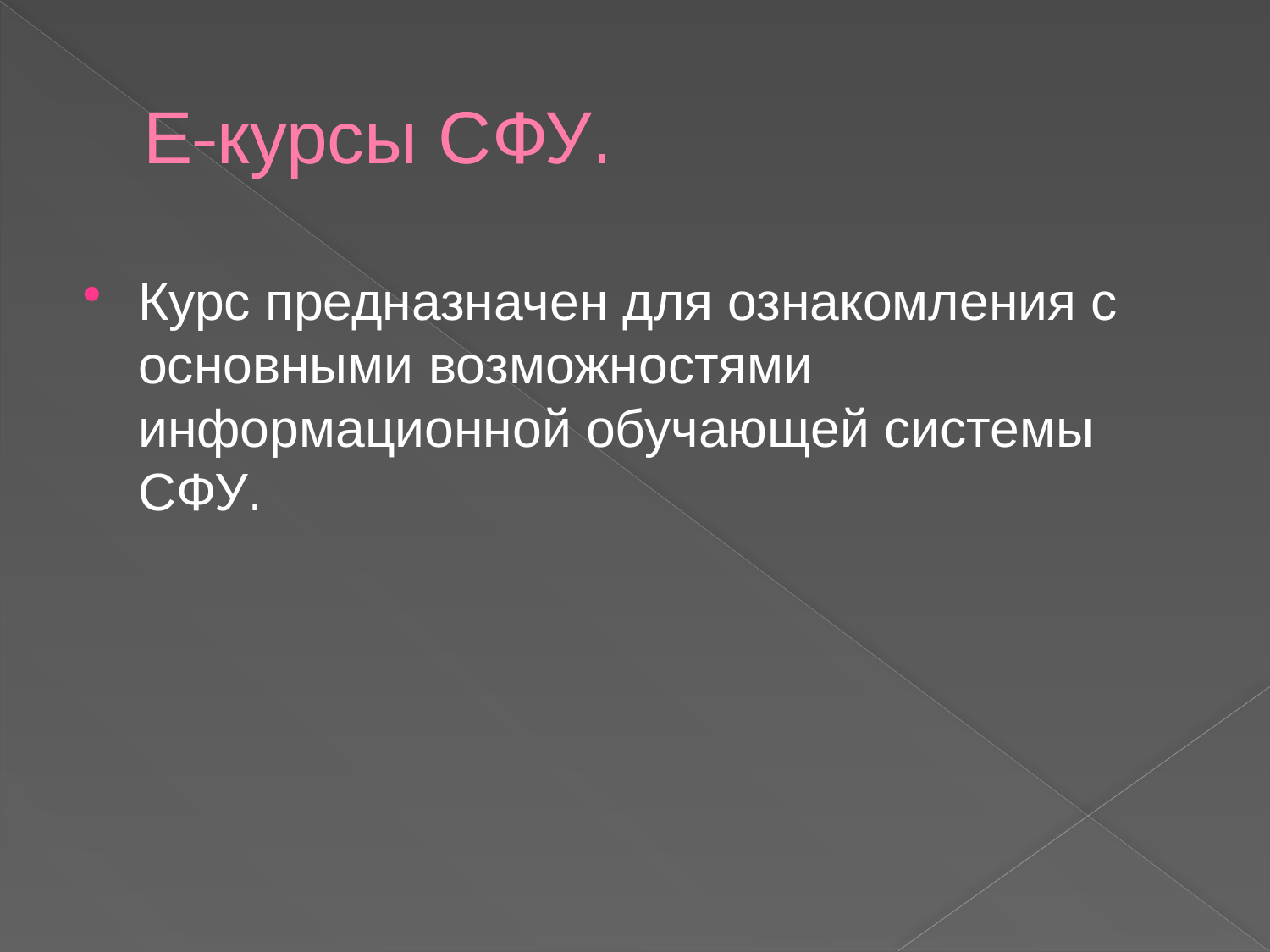

# Е-курсы СФУ.
Курс предназначен для ознакомления с основными возможностями информационной обучающей системы СФУ.